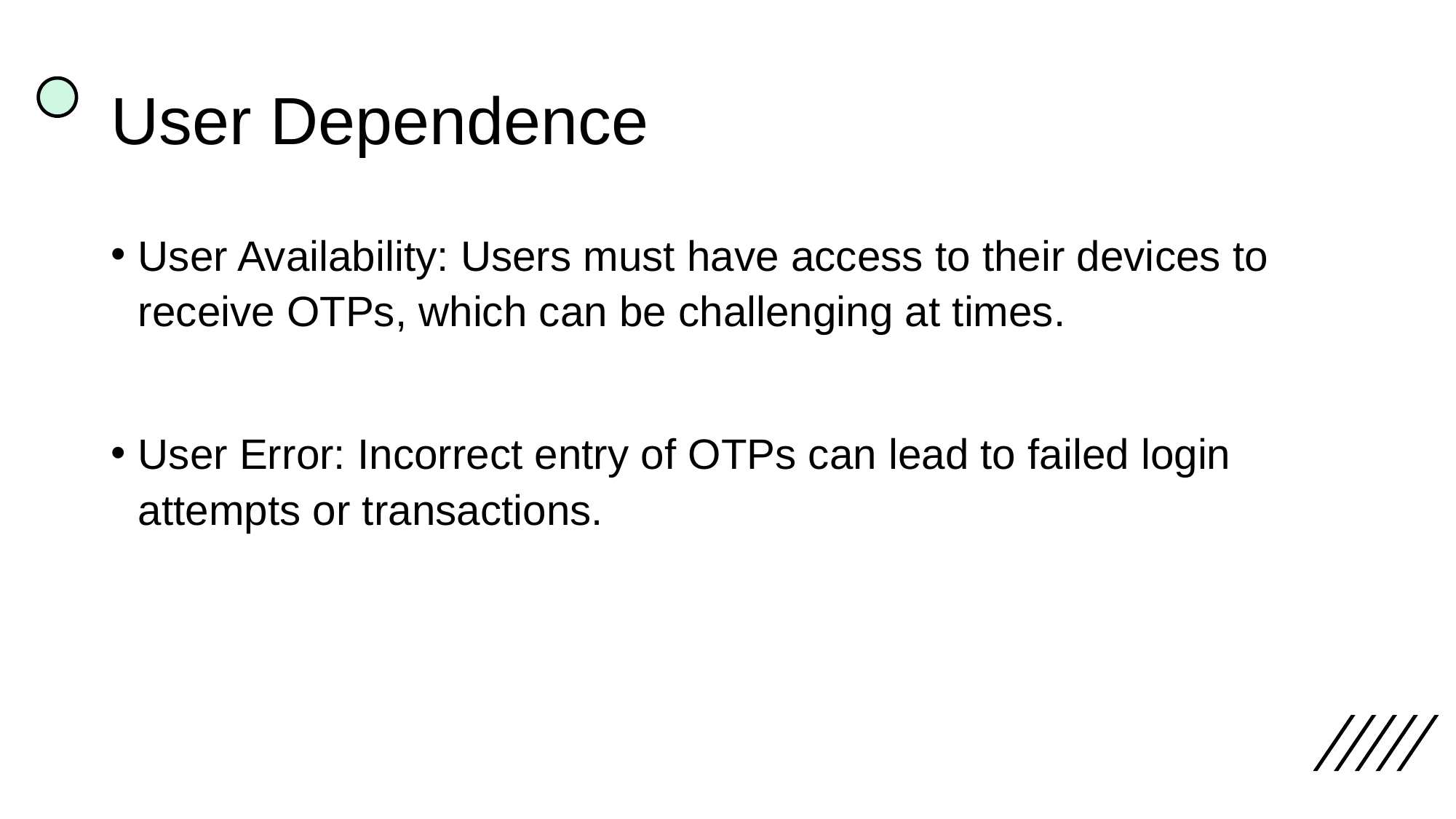

# User Dependence
User Availability: Users must have access to their devices to receive OTPs, which can be challenging at times.

User Error: Incorrect entry of OTPs can lead to failed login attempts or transactions.